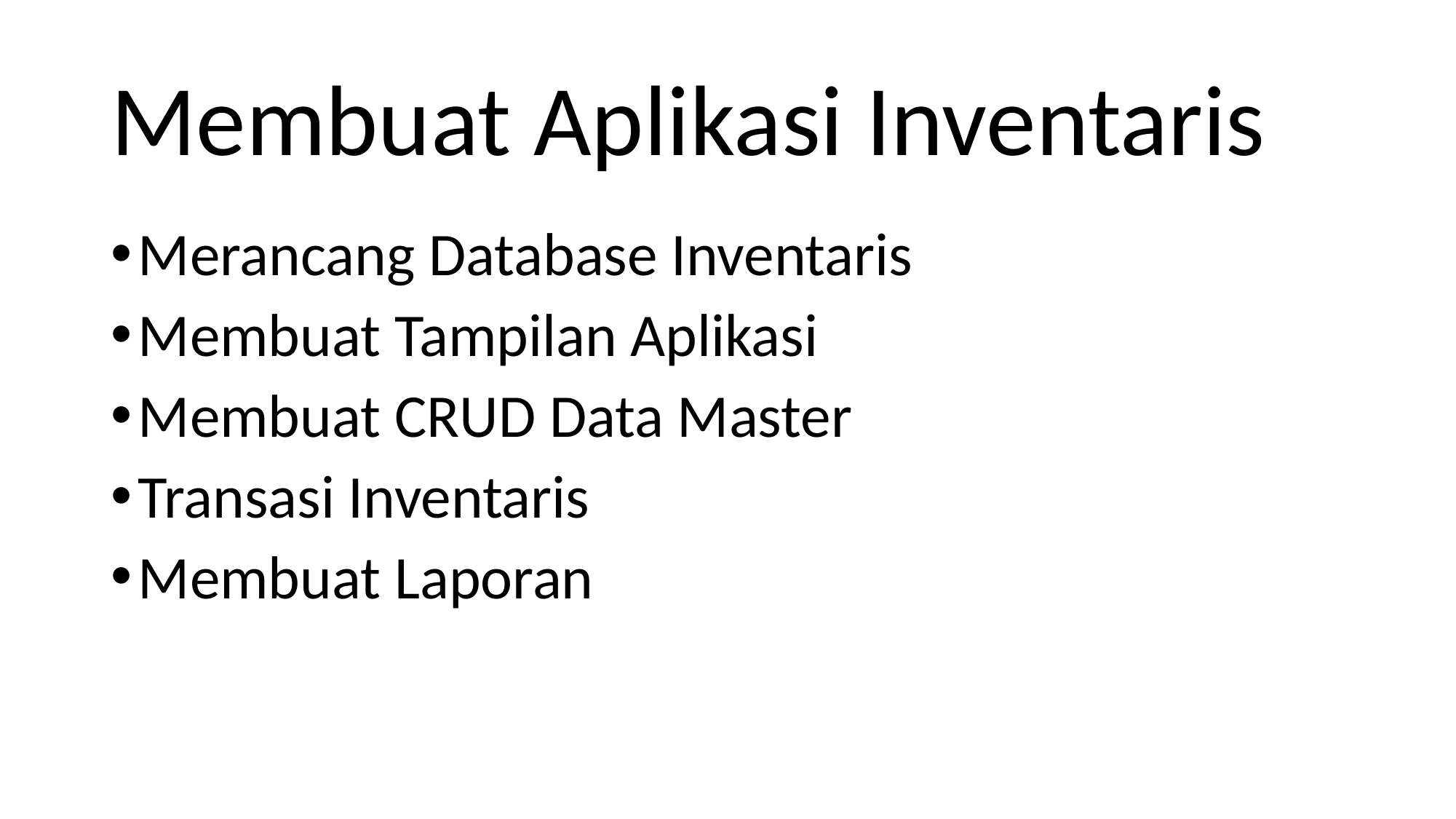

# Membuat Aplikasi Inventaris
Merancang Database Inventaris
Membuat Tampilan Aplikasi
Membuat CRUD Data Master
Transasi Inventaris
Membuat Laporan